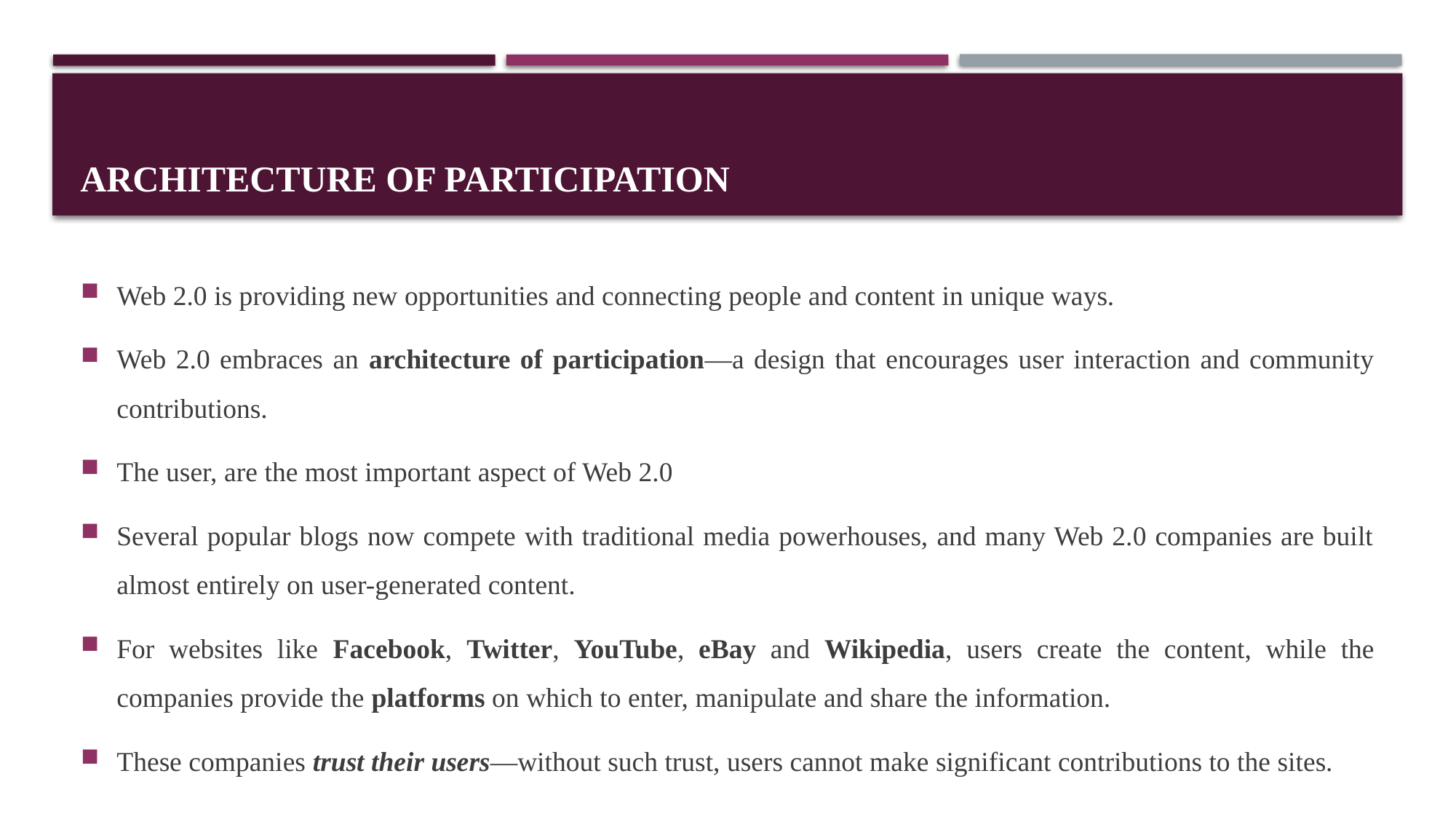

# Architecture of Participation
Web 2.0 is providing new opportunities and connecting people and content in unique ways.
Web 2.0 embraces an architecture of participation—a design that encourages user interaction and community contributions.
The user, are the most important aspect of Web 2.0
Several popular blogs now compete with traditional media powerhouses, and many Web 2.0 companies are built almost entirely on user-generated content.
For websites like Facebook, Twitter, YouTube, eBay and Wikipedia, users create the content, while the companies provide the platforms on which to enter, manipulate and share the information.
These companies trust their users—without such trust, users cannot make significant contributions to the sites.